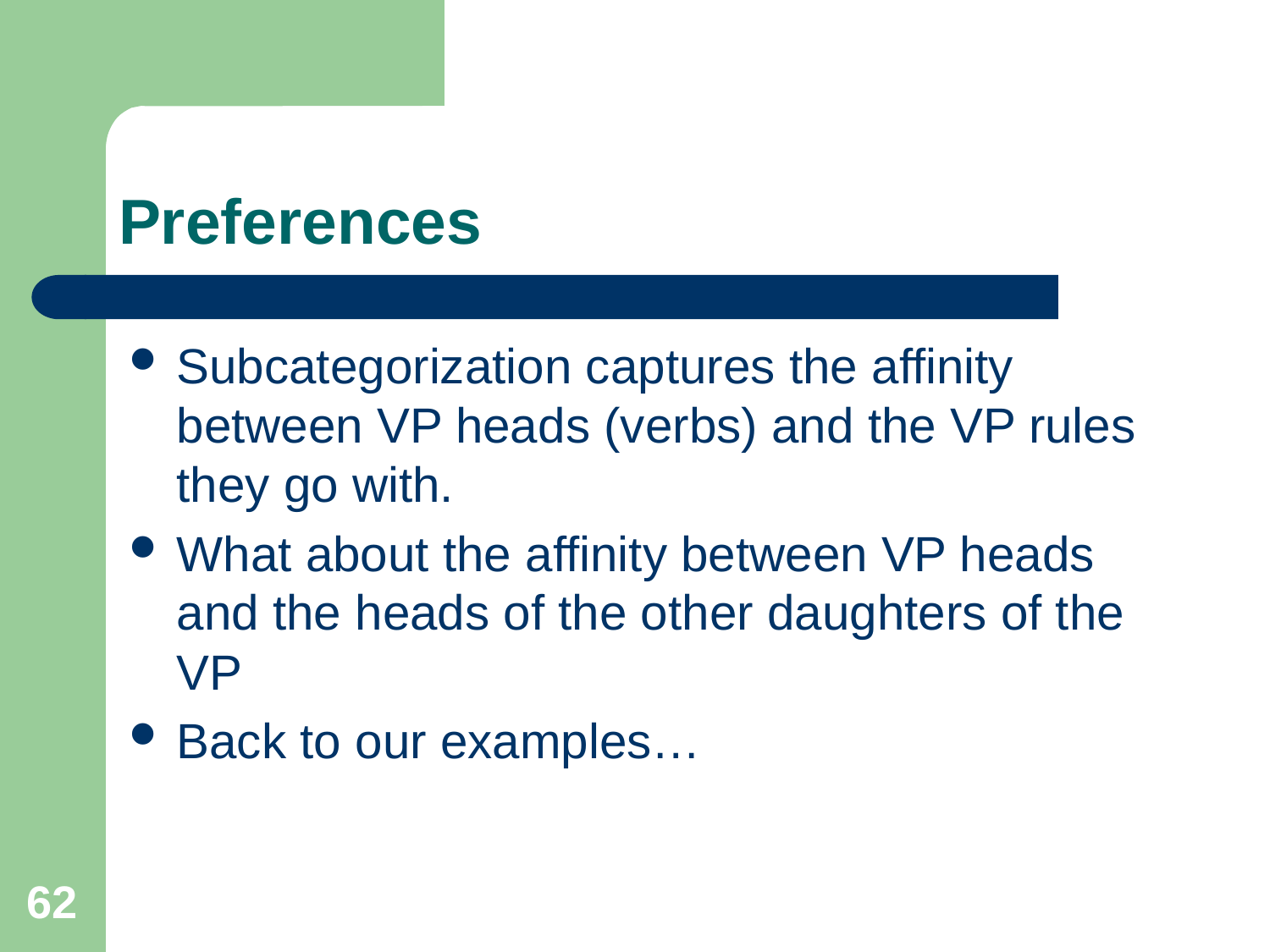

# Preferences
Subcategorization captures the affinity between VP heads (verbs) and the VP rules they go with.
What about the affinity between VP heads and the heads of the other daughters of the VP
Back to our examples…
62